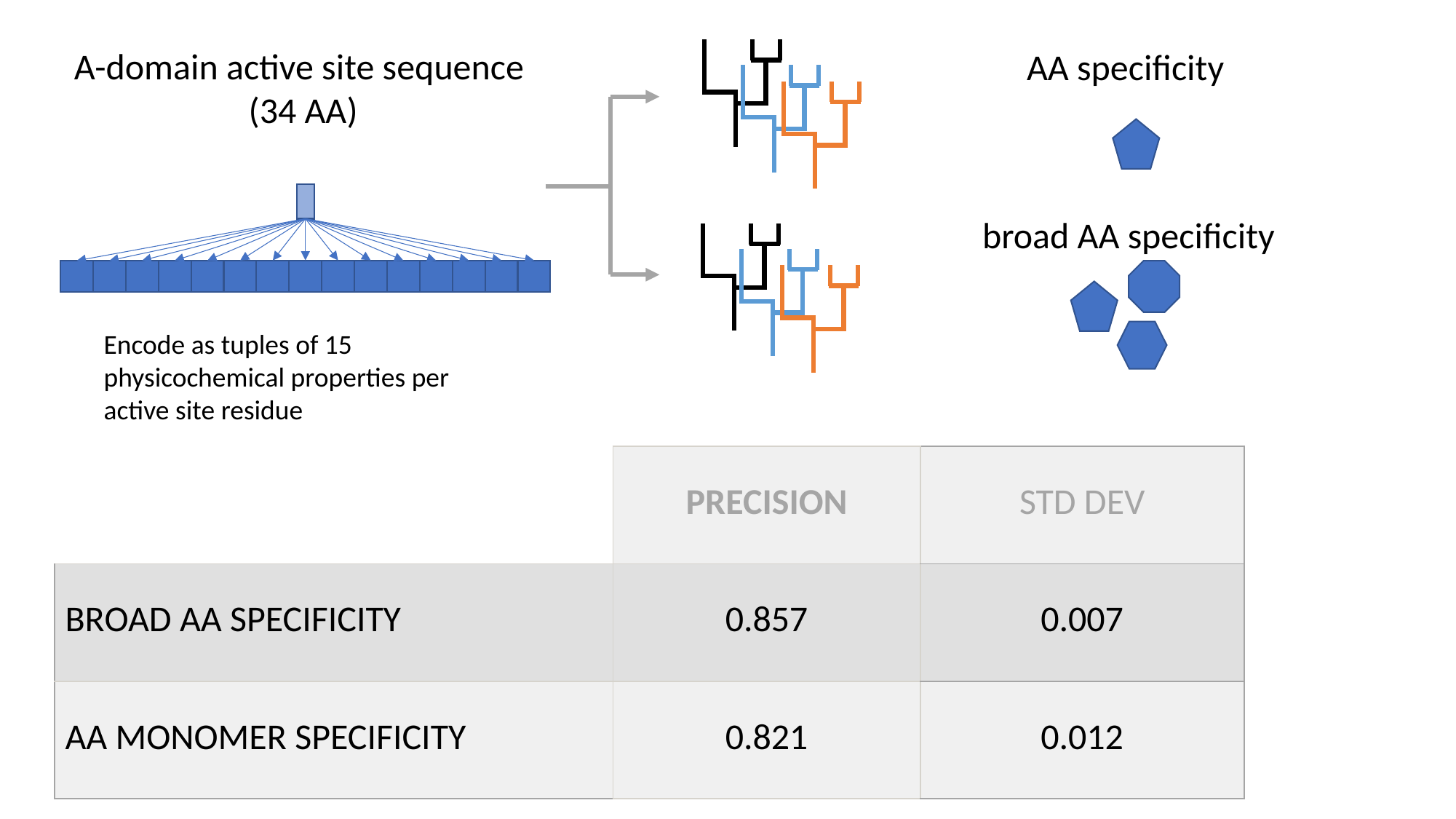

A-domain active site sequence
(34 AA)
AA specificity

broad AA specificity

Encode as tuples of 15 physicochemical properties per active site residue
|  | PRECISION | STD DEV |
| --- | --- | --- |
| BROAD AA SPECIFICITY | 0.857 | 0.007 |
| AA MONOMER SPECIFICITY | 0.821 | 0.012 |